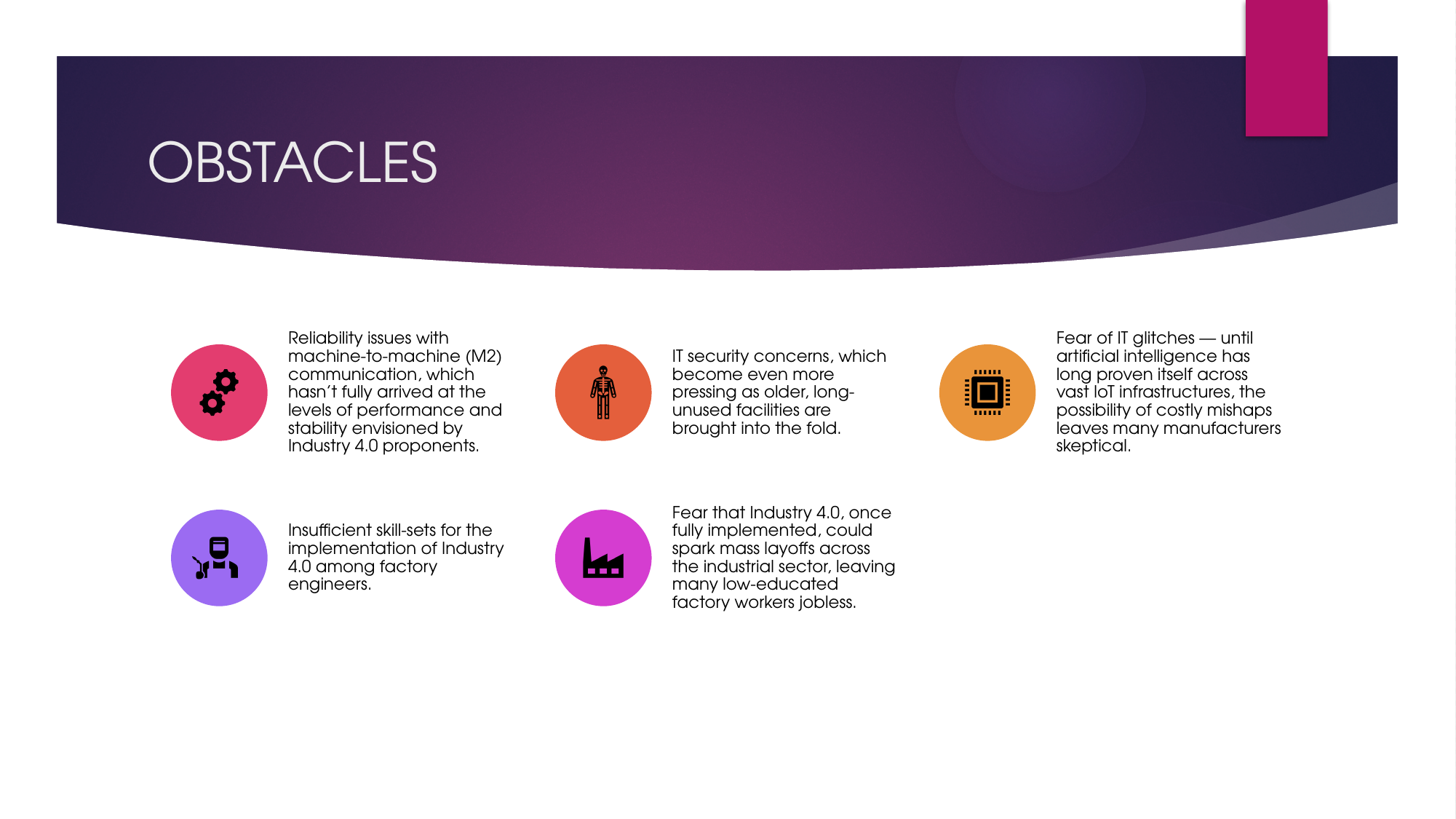

# OBSTACLES
Reliability issues with machine-to-machine (M2) communication, which hasn’t fully arrived at the levels of performance and stability envisioned by Industry 4.0 proponents.
IT security concerns, which become even more pressing as older, long-unused facilities are brought into the fold.
Fear of IT glitches — until artificial intelligence has long proven itself across vast IoT infrastructures, the possibility of costly mishaps leaves many manufacturers skeptical.
Insufficient skill-sets for the implementation of Industry 4.0 among factory engineers.
Fear that Industry 4.0, once fully implemented, could spark mass layoffs across the industrial sector, leaving many low-educated factory workers jobless.